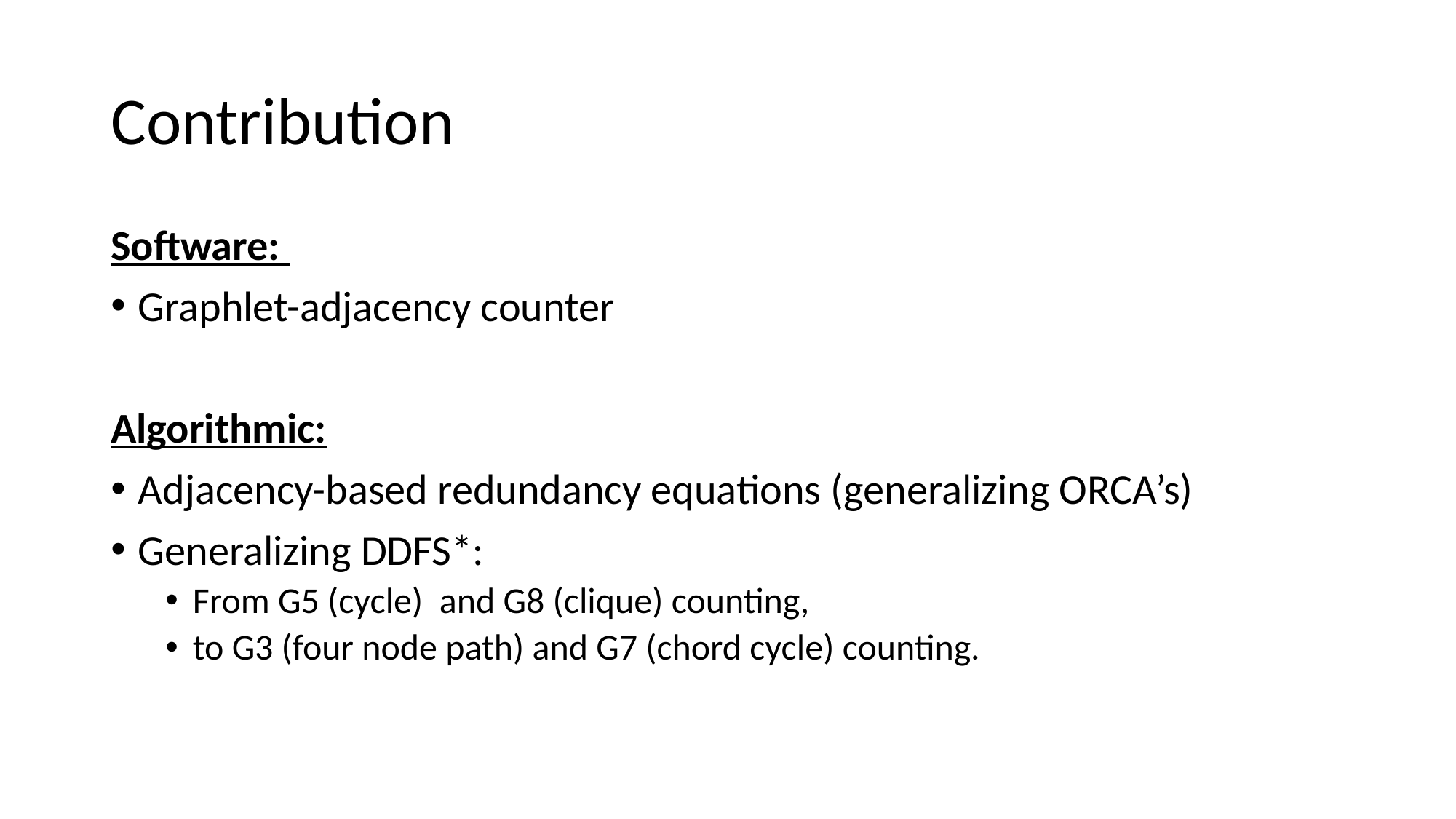

# Contribution
Software:
Graphlet-adjacency counter

Algorithmic:
Adjacency-based redundancy equations (generalizing ORCA’s)
Generalizing DDFS*:
From G5 (cycle)  and G8 (clique) counting,
to G3 (four node path) and G7 (chord cycle) counting.